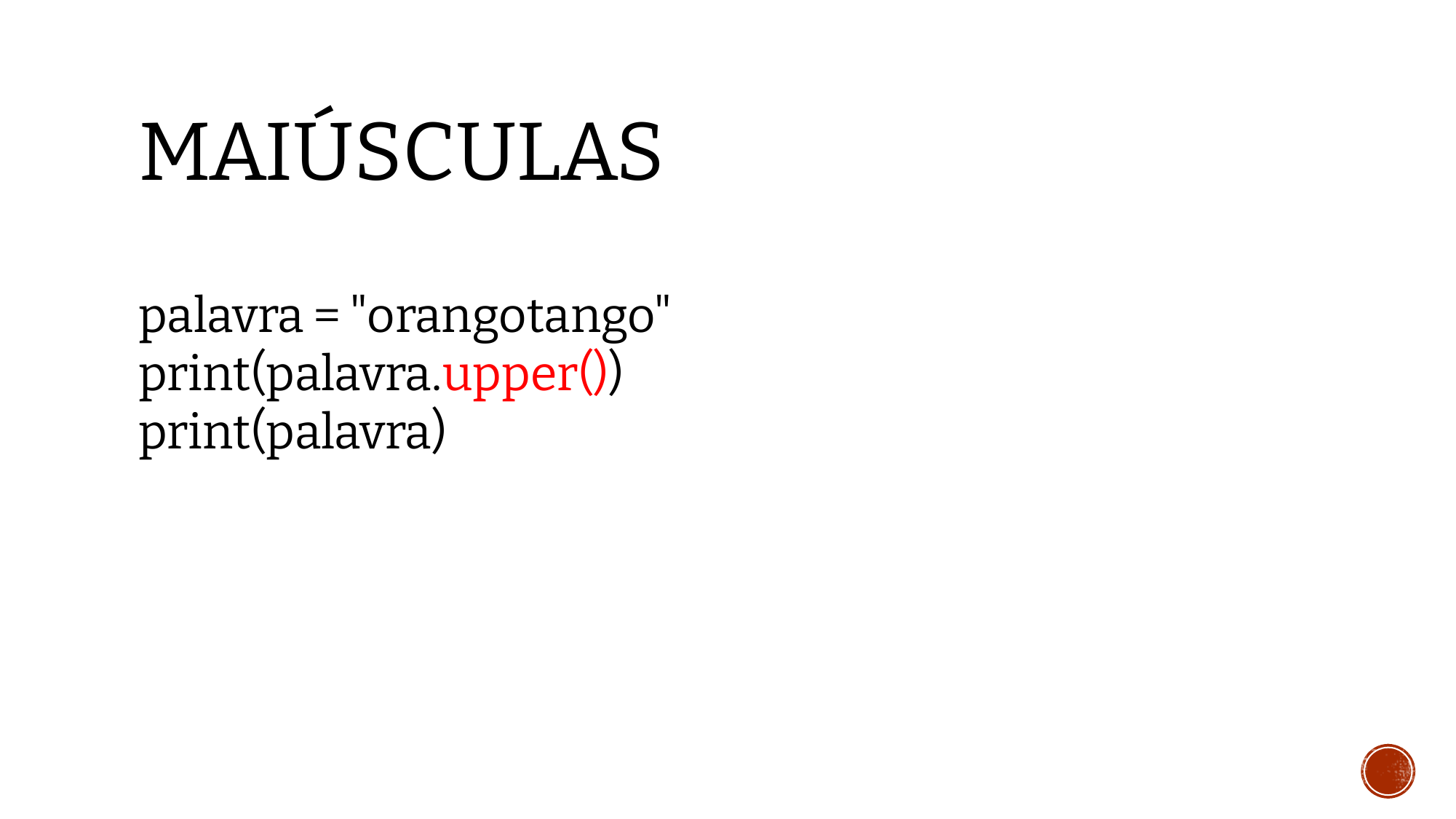

# maiúsculas
palavra = "orangotango"
print(palavra.upper())
print(palavra)